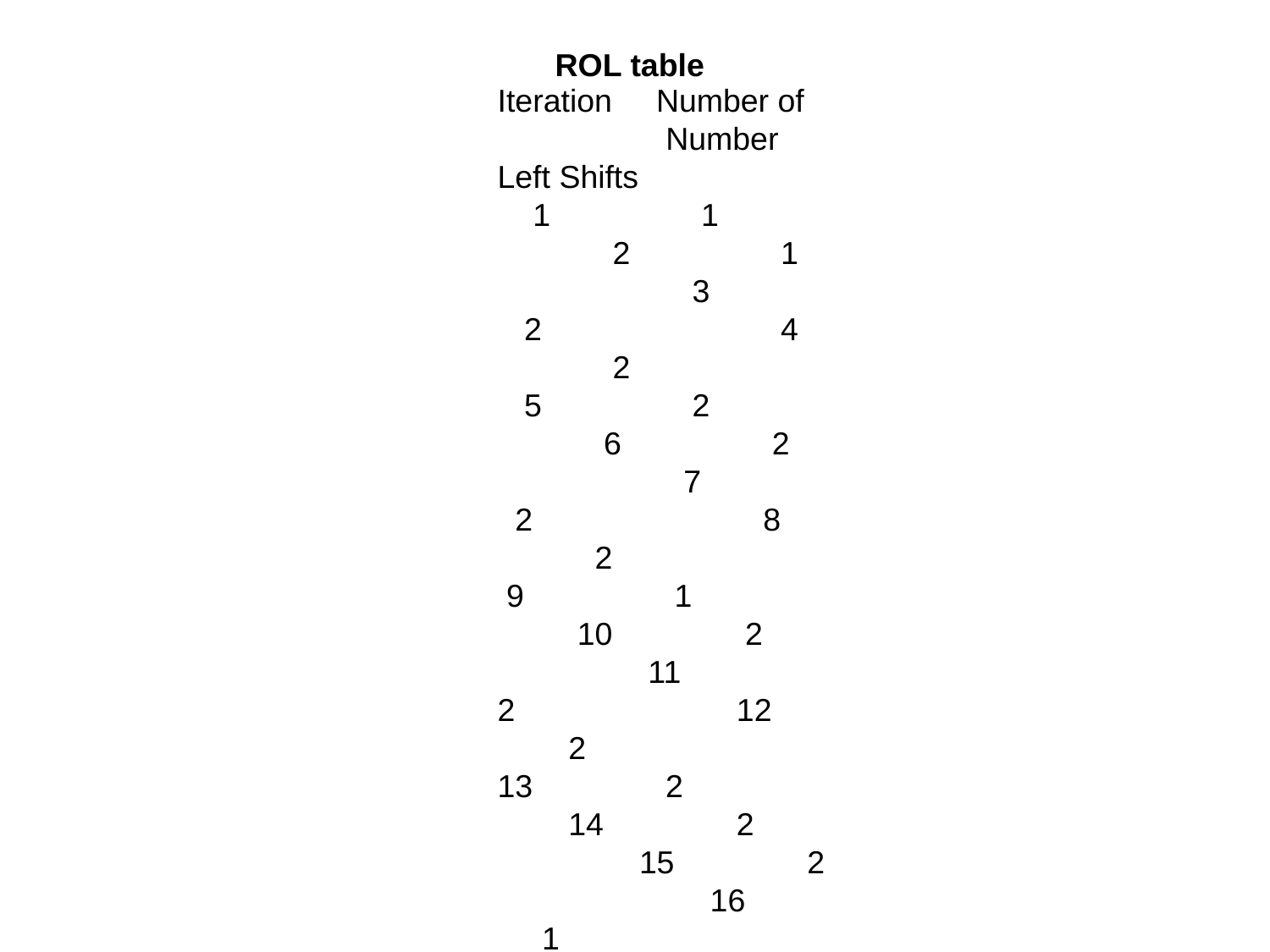

ROL table
Iteration     Number of                      Number     Left Shifts                          1                 1                          2                 1                          3                 2                           4                 2                          5                 2                          6                 2                          7                 2                          8                 2                          9                 1                         10               2                         11               2                         12               2                         13               2                         14               2                         15               2                         16               1